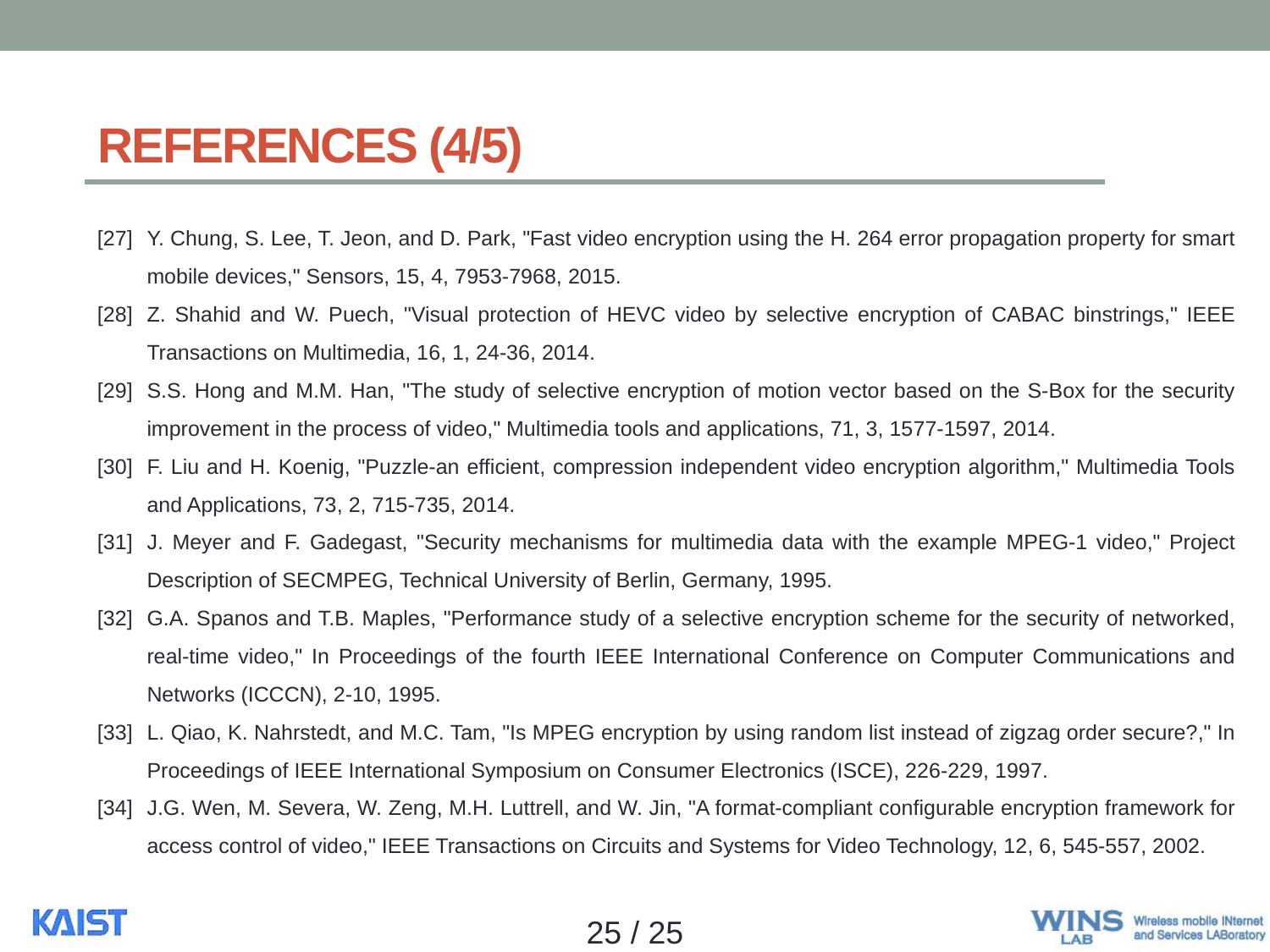

# REFERENCES (4/5)
[27]	Y. Chung, S. Lee, T. Jeon, and D. Park, "Fast video encryption using the H. 264 error propagation property for smart mobile devices," Sensors, 15, 4, 7953-7968, 2015.
[28]	Z. Shahid and W. Puech, "Visual protection of HEVC video by selective encryption of CABAC binstrings," IEEE Transactions on Multimedia, 16, 1, 24-36, 2014.
[29]	S.S. Hong and M.M. Han, "The study of selective encryption of motion vector based on the S-Box for the security improvement in the process of video," Multimedia tools and applications, 71, 3, 1577-1597, 2014.
[30]	F. Liu and H. Koenig, "Puzzle-an efficient, compression independent video encryption algorithm," Multimedia Tools and Applications, 73, 2, 715-735, 2014.
[31]	J. Meyer and F. Gadegast, "Security mechanisms for multimedia data with the example MPEG-1 video," Project Description of SECMPEG, Technical University of Berlin, Germany, 1995.
[32]	G.A. Spanos and T.B. Maples, "Performance study of a selective encryption scheme for the security of networked, real-time video," In Proceedings of the fourth IEEE International Conference on Computer Communications and Networks (ICCCN), 2-10, 1995.
[33]	L. Qiao, K. Nahrstedt, and M.C. Tam, "Is MPEG encryption by using random list instead of zigzag order secure?," In Proceedings of IEEE International Symposium on Consumer Electronics (ISCE), 226-229, 1997.
[34]	J.G. Wen, M. Severa, W. Zeng, M.H. Luttrell, and W. Jin, "A format-compliant configurable encryption framework for access control of video," IEEE Transactions on Circuits and Systems for Video Technology, 12, 6, 545-557, 2002.
25 / 25